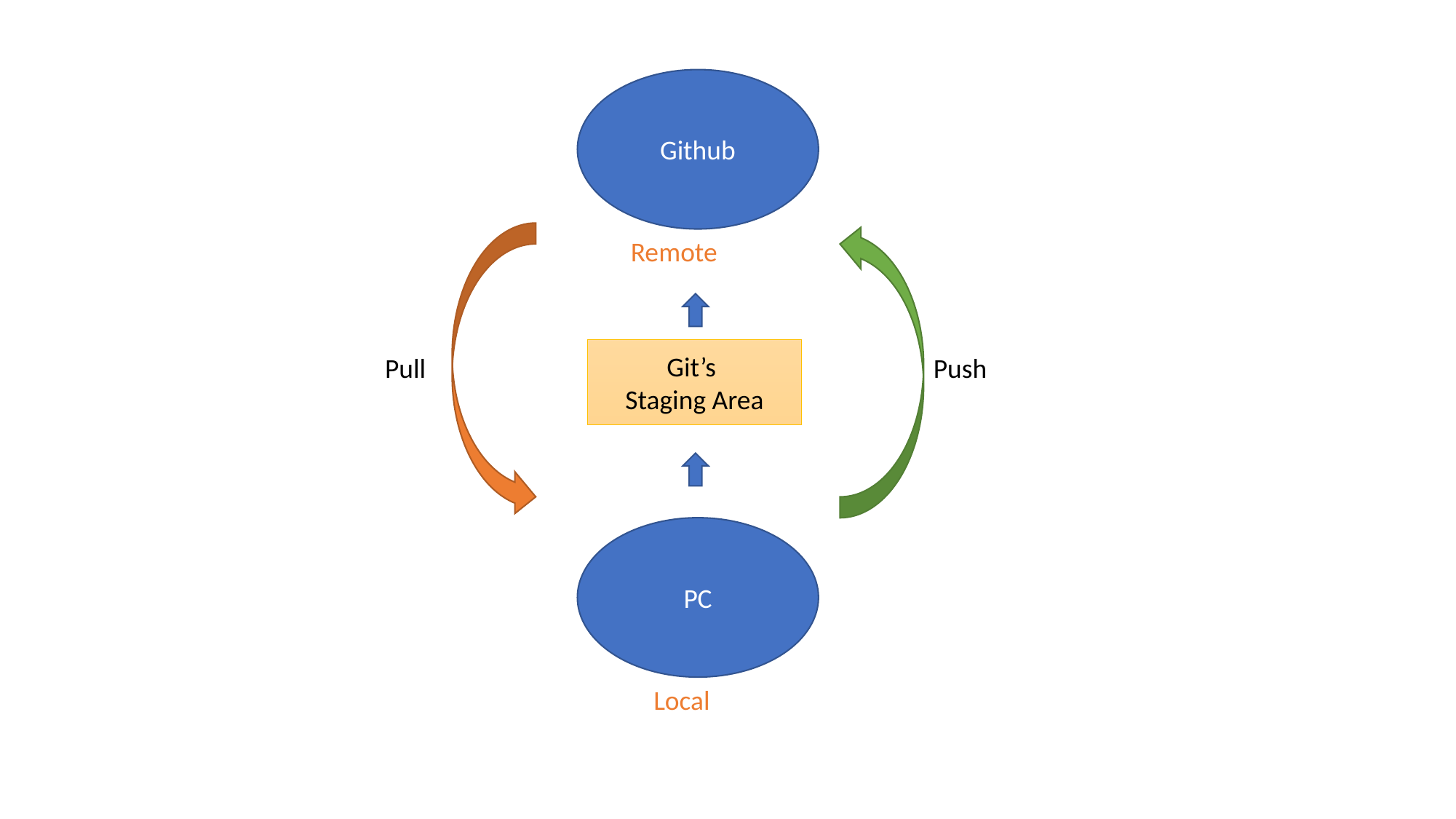

Github

Remote

Git’s
Staging Area
Pull
Push

PC
Local